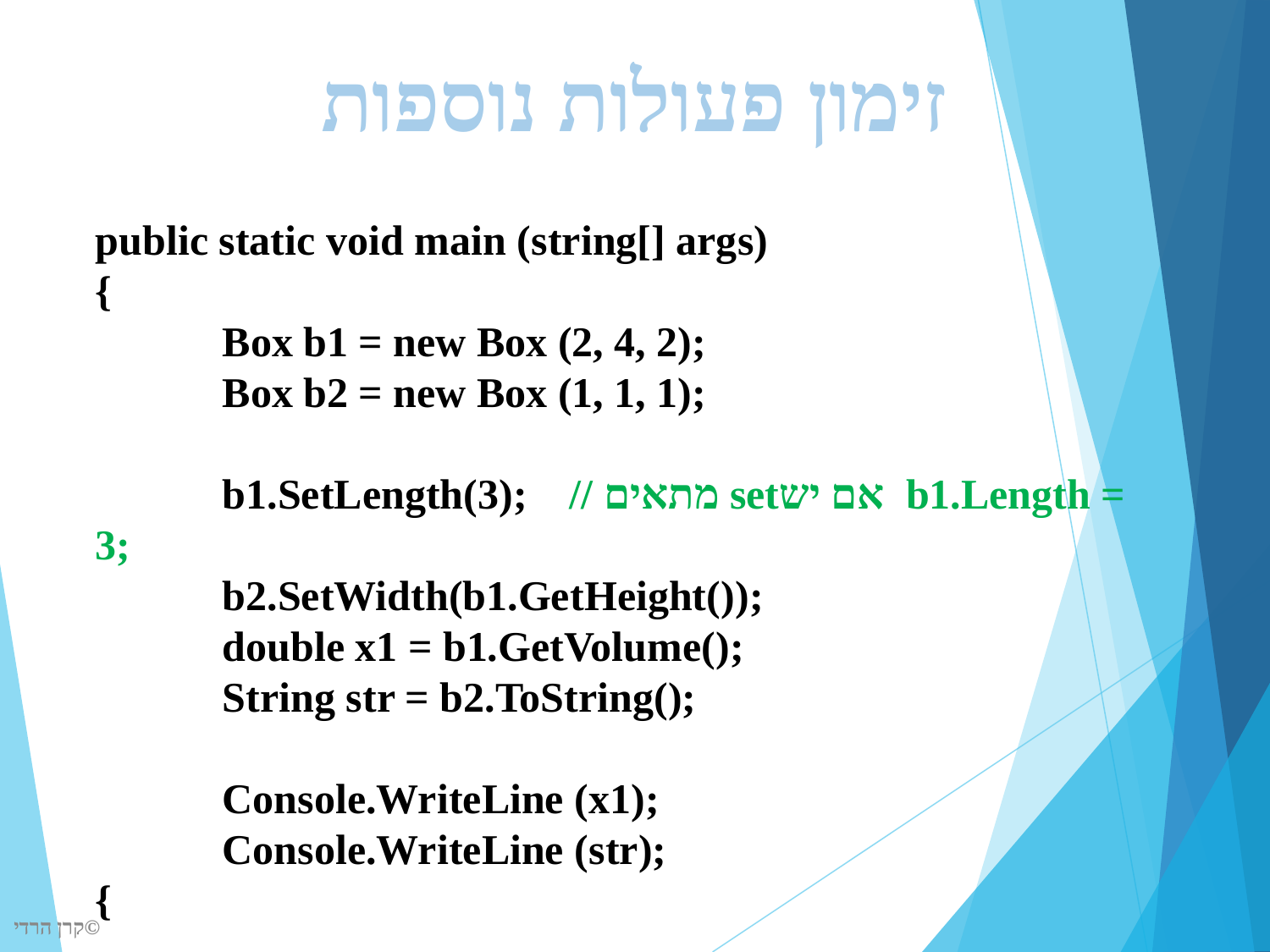

זימון פעולות נוספות
public static void main (string[] args)
{
	Box b1 = new Box (2, 4, 2);
	Box b2 = new Box (1, 1, 1);

	b1.SetLength(3);    // מתאים setאם יש  b1.Length = 3;
	b2.SetWidth(b1.GetHeight());
	double x1 = b1.GetVolume();
	String str = b2.ToString();

	Console.WriteLine (x1);
	Console.WriteLine (str);
}

©קרן הרדי